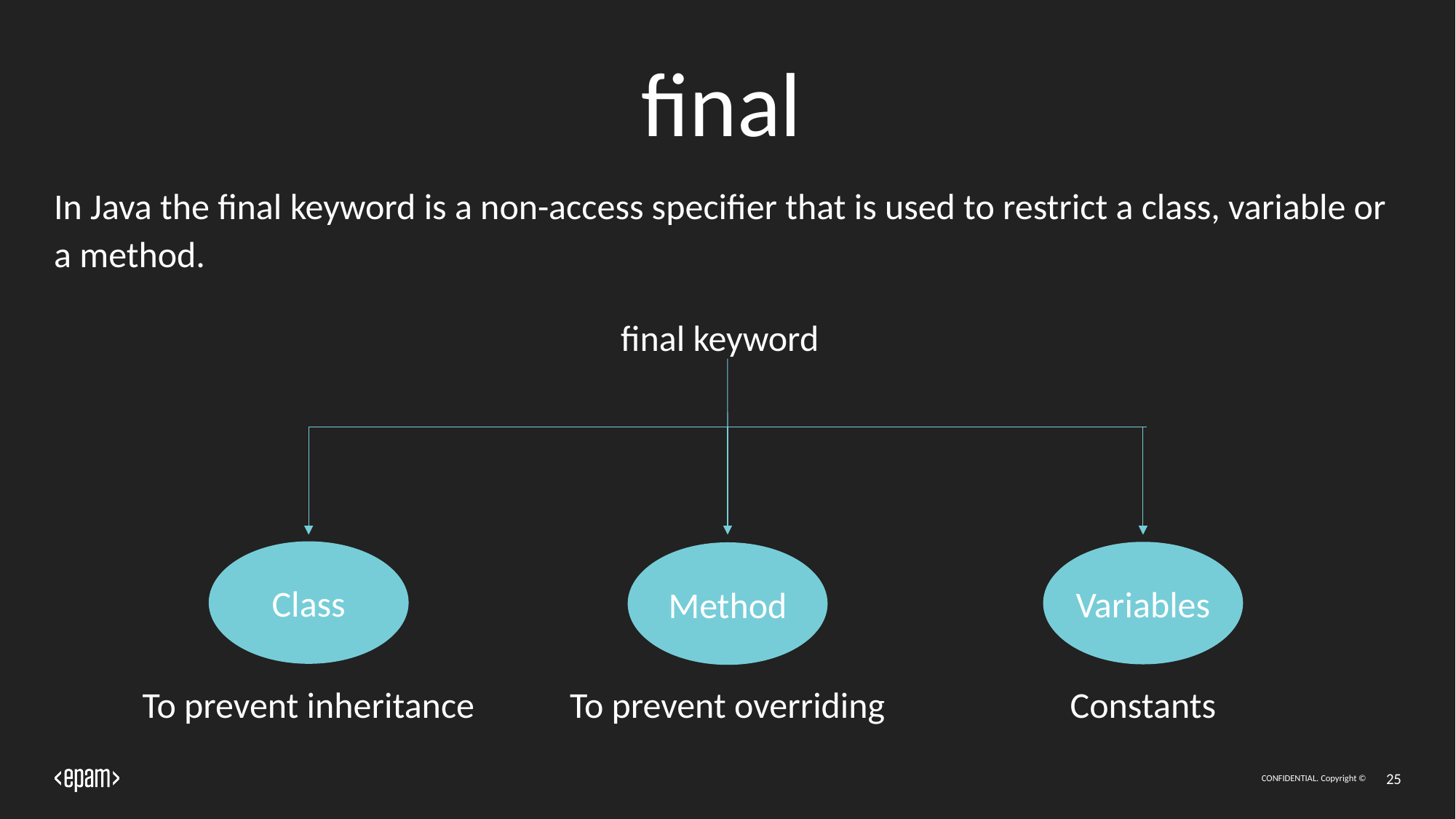

# final
In Java the final keyword is a non-access specifier that is used to restrict a class, variable or a method.
final keyword
Class
Variables
Method
To prevent inheritance
To prevent overriding
Constants